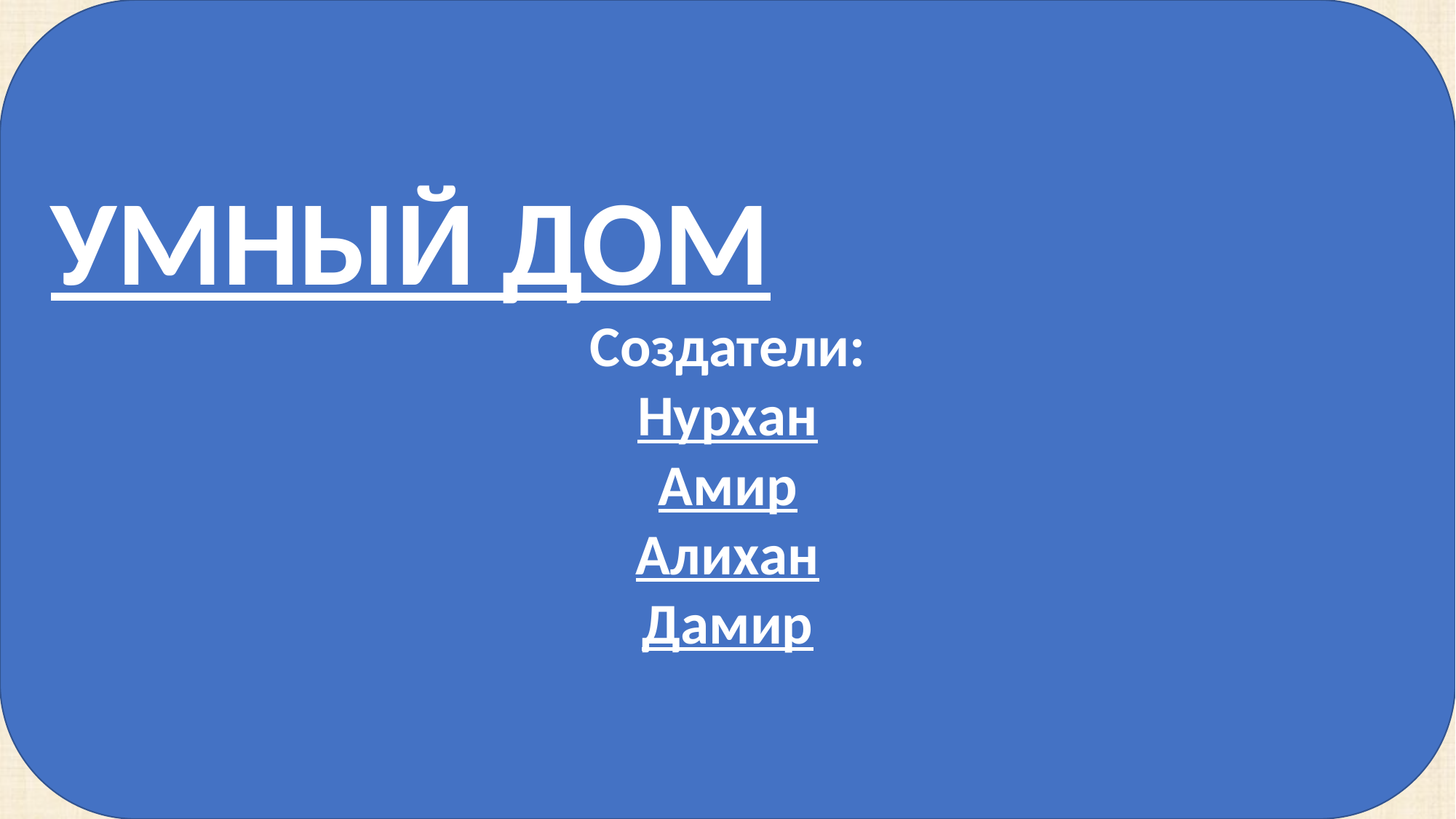

УМНЫЙ ДОМ
Создатели:
Нурхан
Амир
Алихан
Дамир
#